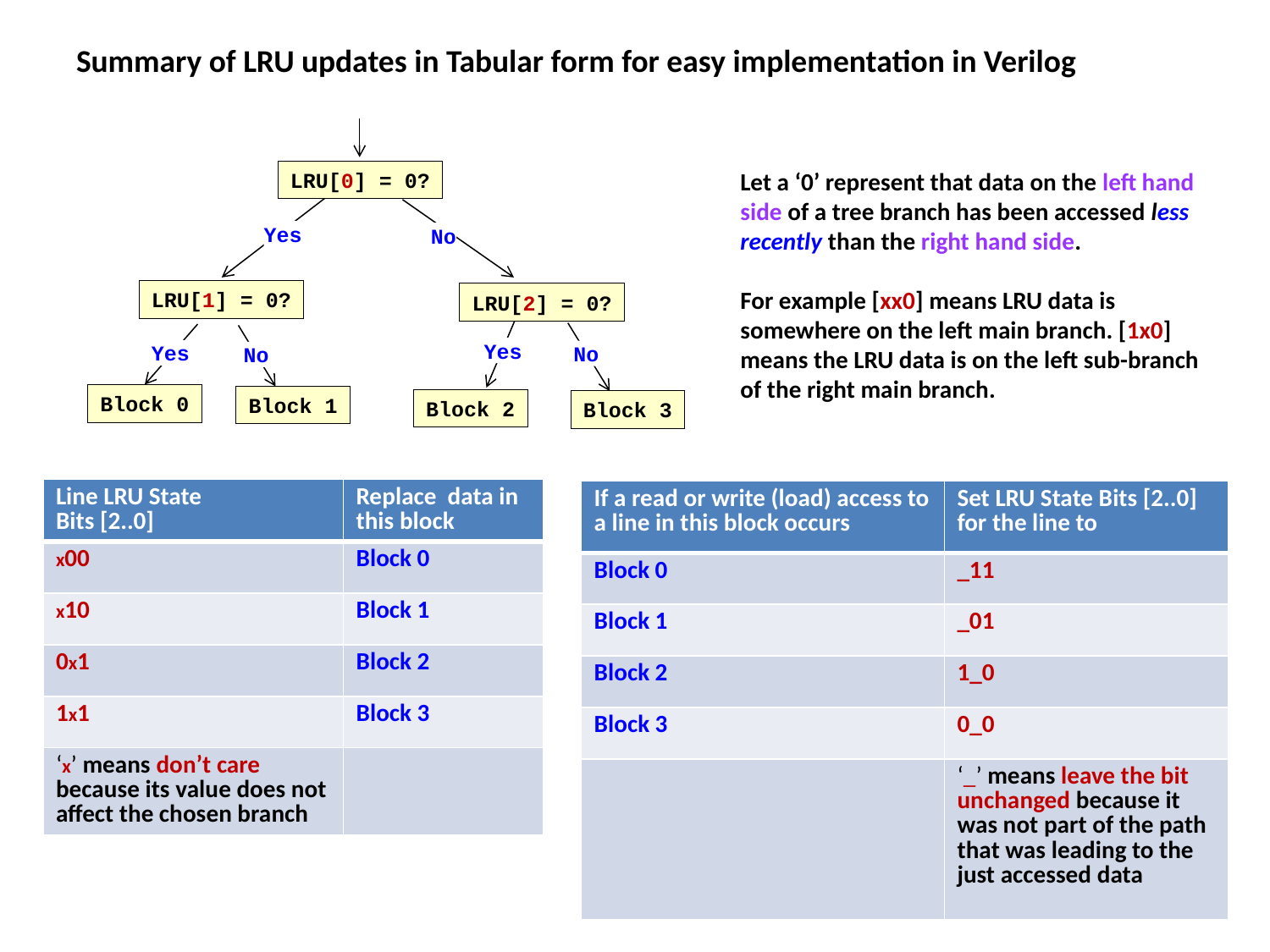

Summary of LRU updates in Tabular form for easy implementation in Verilog
Let a ‘0’ represent that data on the left hand side of a tree branch has been accessed less recently than the right hand side.
For example [xx0] means LRU data is somewhere on the left main branch. [1x0] means the LRU data is on the left sub-branch of the right main branch.
LRU[0] = 0?
Yes
No
LRU[1] = 0?
LRU[2] = 0?
Yes
Yes
No
No
Block 0
Block 1
Block 2
Block 3
| Line LRU State Bits [2..0] | Replace data in this block |
| --- | --- |
| x00 | Block 0 |
| x10 | Block 1 |
| 0x1 | Block 2 |
| 1x1 | Block 3 |
| ‘x’ means don’t care because its value does not affect the chosen branch |  |
| If a read or write (load) access to a line in this block occurs | Set LRU State Bits [2..0] for the line to |
| --- | --- |
| Block 0 | \_11 |
| Block 1 | \_01 |
| Block 2 | 1\_0 |
| Block 3 | 0\_0 |
|  | ‘\_’ means leave the bit unchanged because it was not part of the path that was leading to the just accessed data |
13